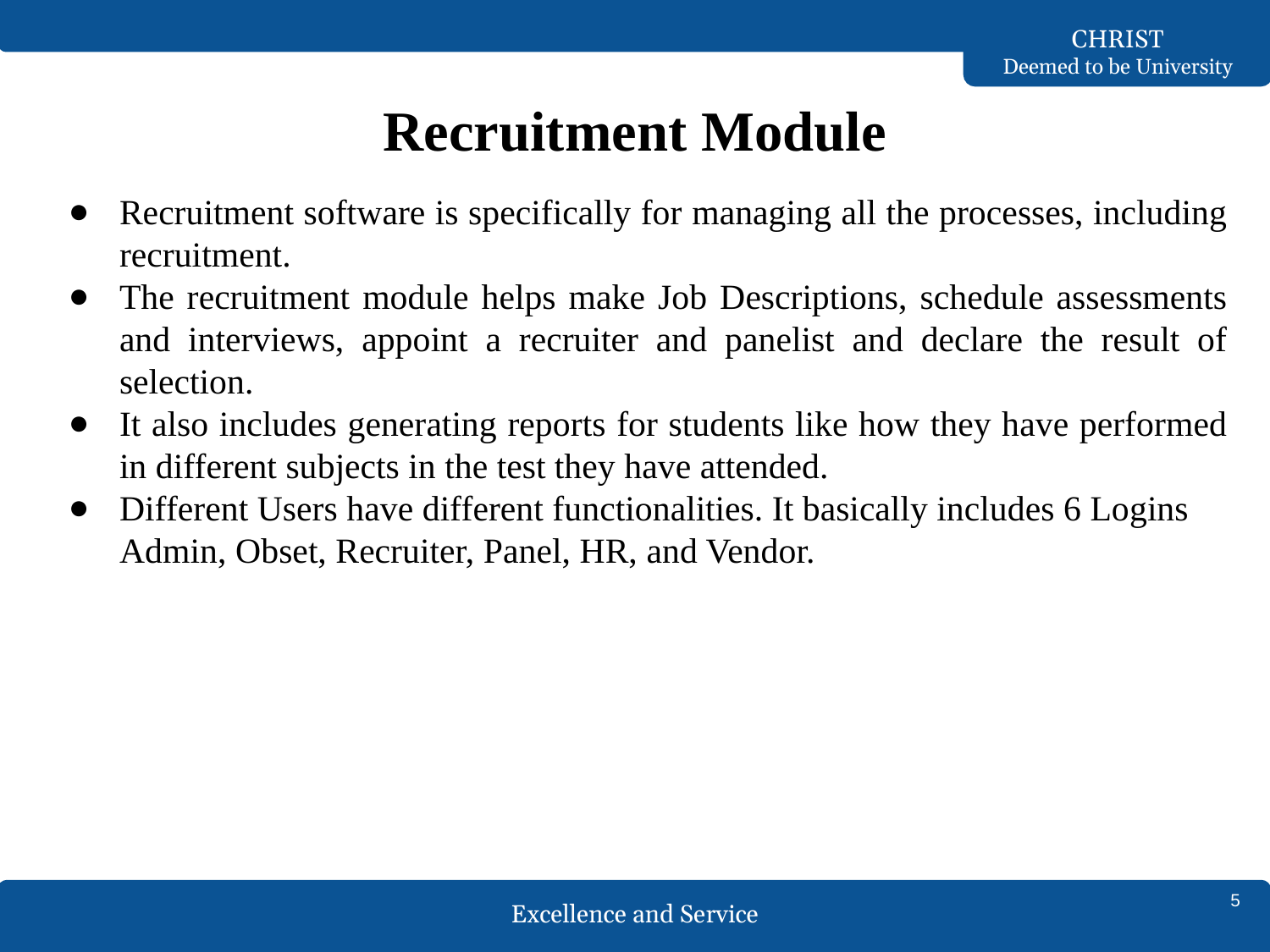

# Recruitment Module
Recruitment software is specifically for managing all the processes, including recruitment.
The recruitment module helps make Job Descriptions, schedule assessments and interviews, appoint a recruiter and panelist and declare the result of selection.
It also includes generating reports for students like how they have performed in different subjects in the test they have attended.
Different Users have different functionalities. It basically includes 6 Logins
Admin, Obset, Recruiter, Panel, HR, and Vendor.

5